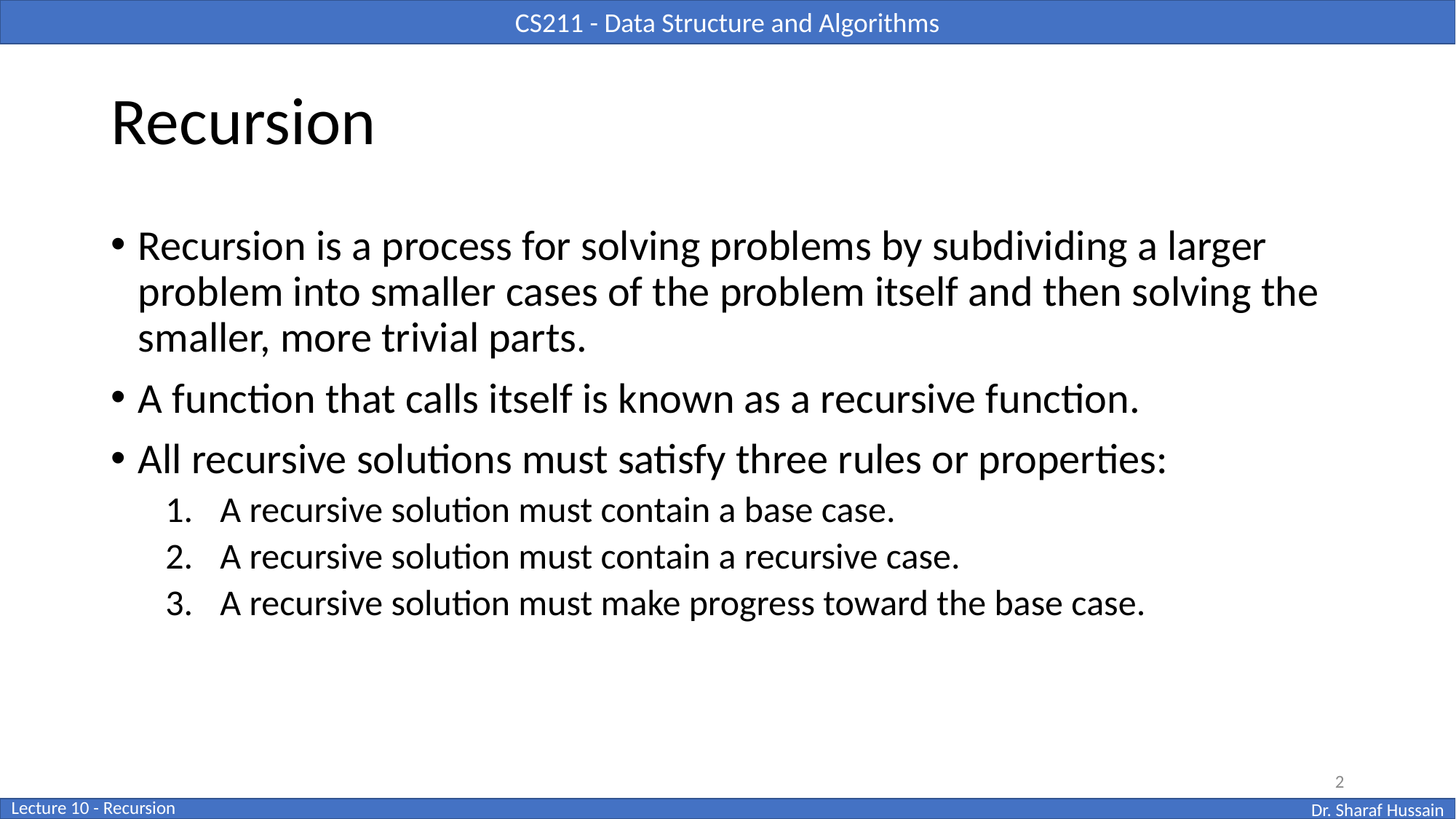

# Recursion
Recursion is a process for solving problems by subdividing a larger problem into smaller cases of the problem itself and then solving the smaller, more trivial parts.
A function that calls itself is known as a recursive function.
All recursive solutions must satisfy three rules or properties:
A recursive solution must contain a base case.
A recursive solution must contain a recursive case.
A recursive solution must make progress toward the base case.
2